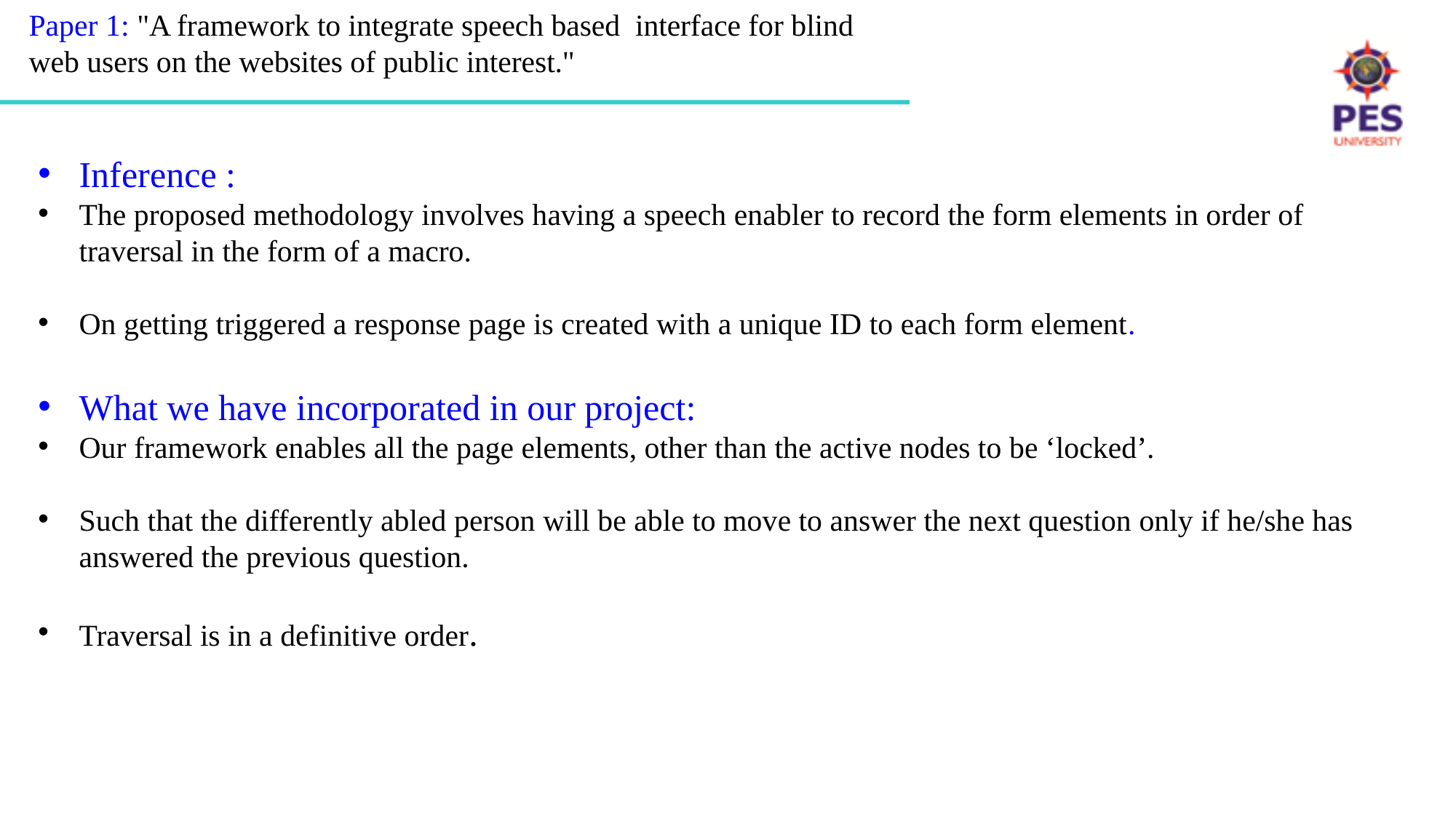

# Paper 1: "A framework to integrate speech based  interface for blind web users on the websites of public interest."

Inference :
The proposed methodology involves having a speech enabler to record the form elements in order of traversal in the form of a macro.

On getting triggered a response page is created with a unique ID to each form element.

What we have incorporated in our project:
Our framework enables all the page elements, other than the active nodes to be ‘locked’.

Such that the differently abled person will be able to move to answer the next question only if he/she has answered the previous question.

Traversal is in a definitive order.